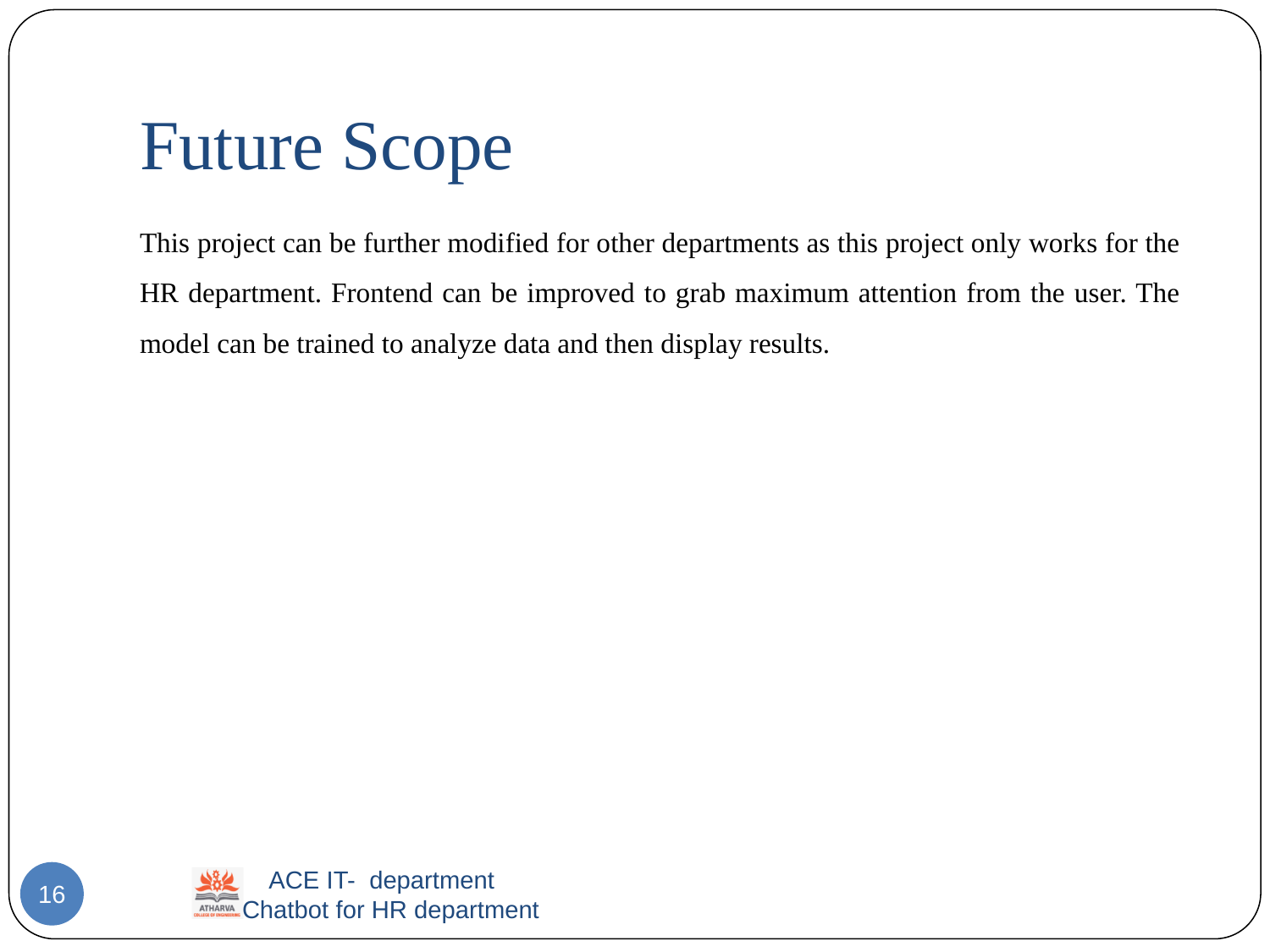

# Future Scope
This project can be further modified for other departments as this project only works for the HR department. Frontend can be improved to grab maximum attention from the user. The model can be trained to analyze data and then display results.
16
                      ACE IT-  department
Chatbot for HR department